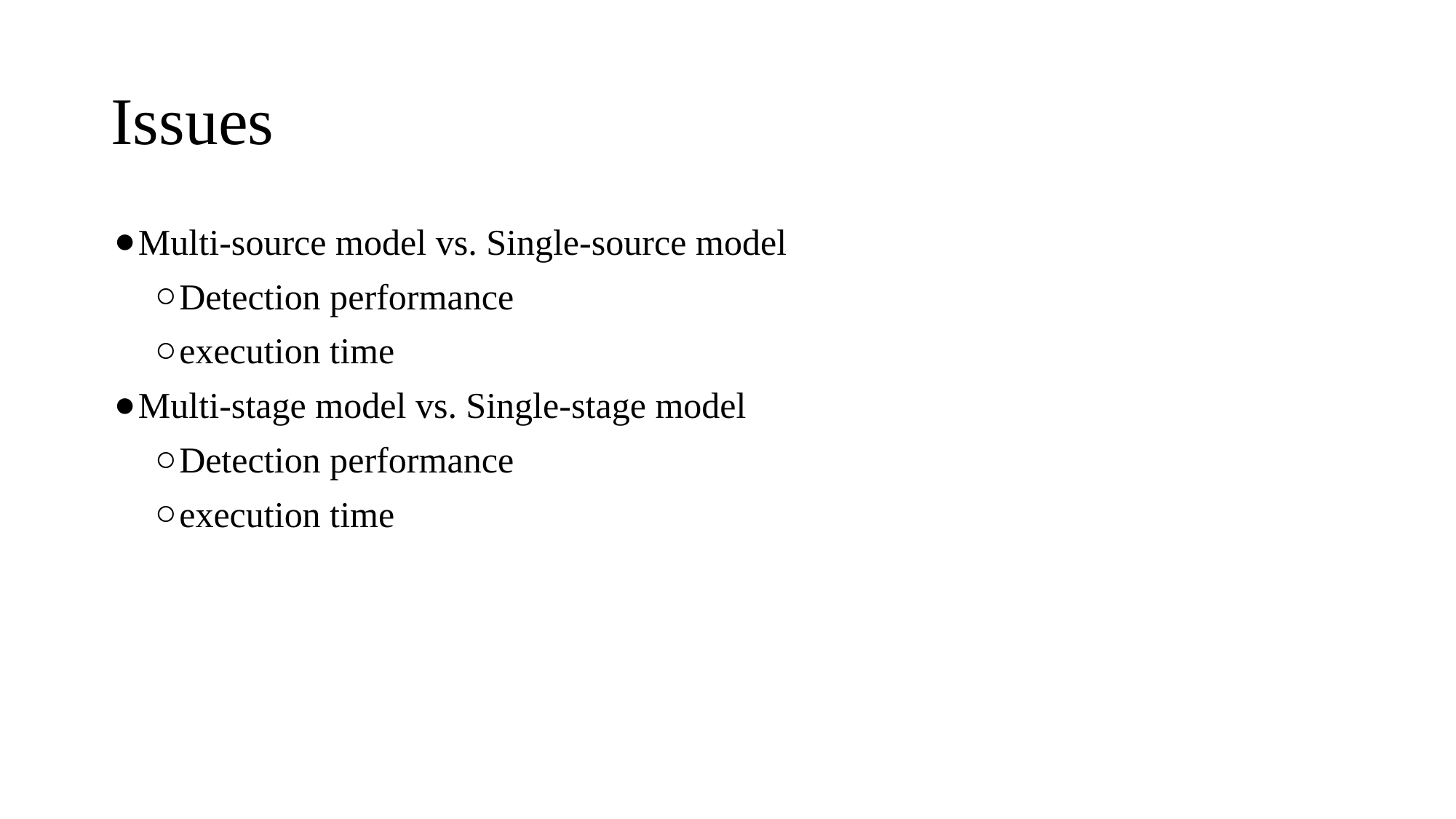

# Issues
Multi-source model vs. Single-source model
Detection performance
execution time
Multi-stage model vs. Single-stage model
Detection performance
execution time